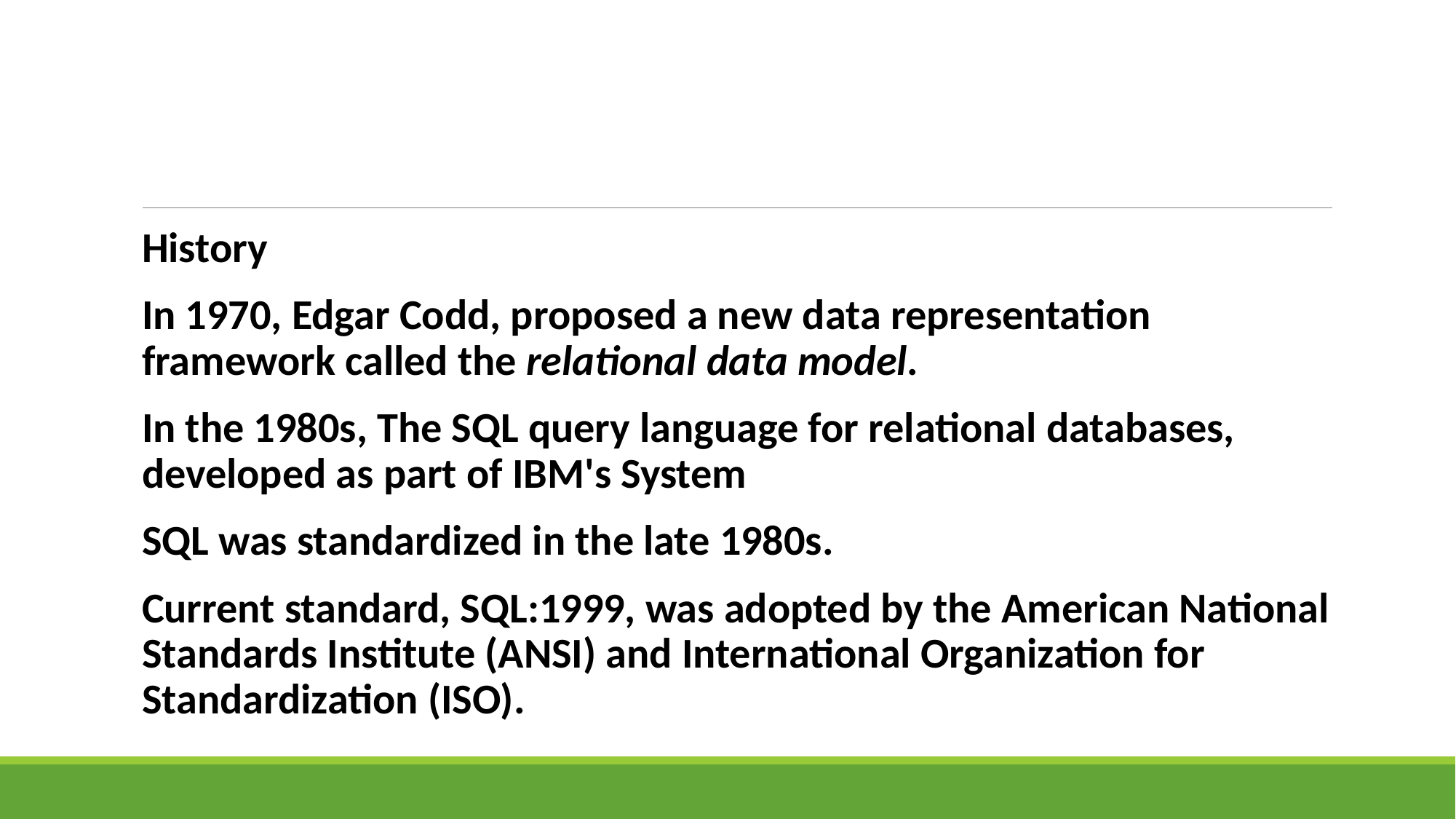

#
History
In 1970, Edgar Codd, proposed a new data representation framework called the relational data model.
In the 1980s, The SQL query language for relational databases, developed as part of IBM's System
SQL was standardized in the late 1980s.
Current standard, SQL:1999, was adopted by the American National Standards Institute (ANSI) and International Organization for Standardization (ISO).